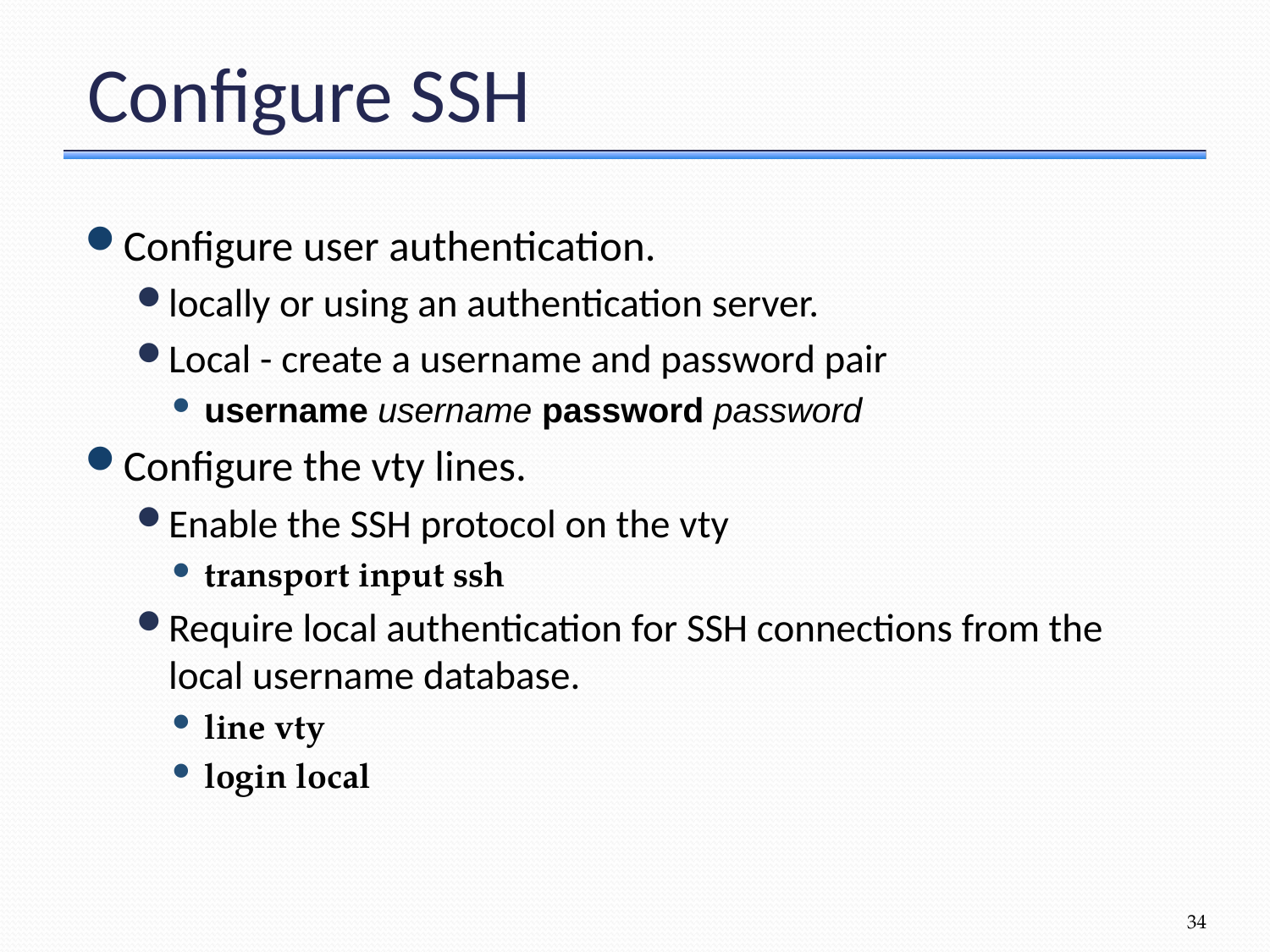

# Configure SSH
Configure user authentication.
locally or using an authentication server.
Local - create a username and password pair
username username password password
Configure the vty lines.
Enable the SSH protocol on the vty
transport input ssh
Require local authentication for SSH connections from the local username database.
line vty
login local
34